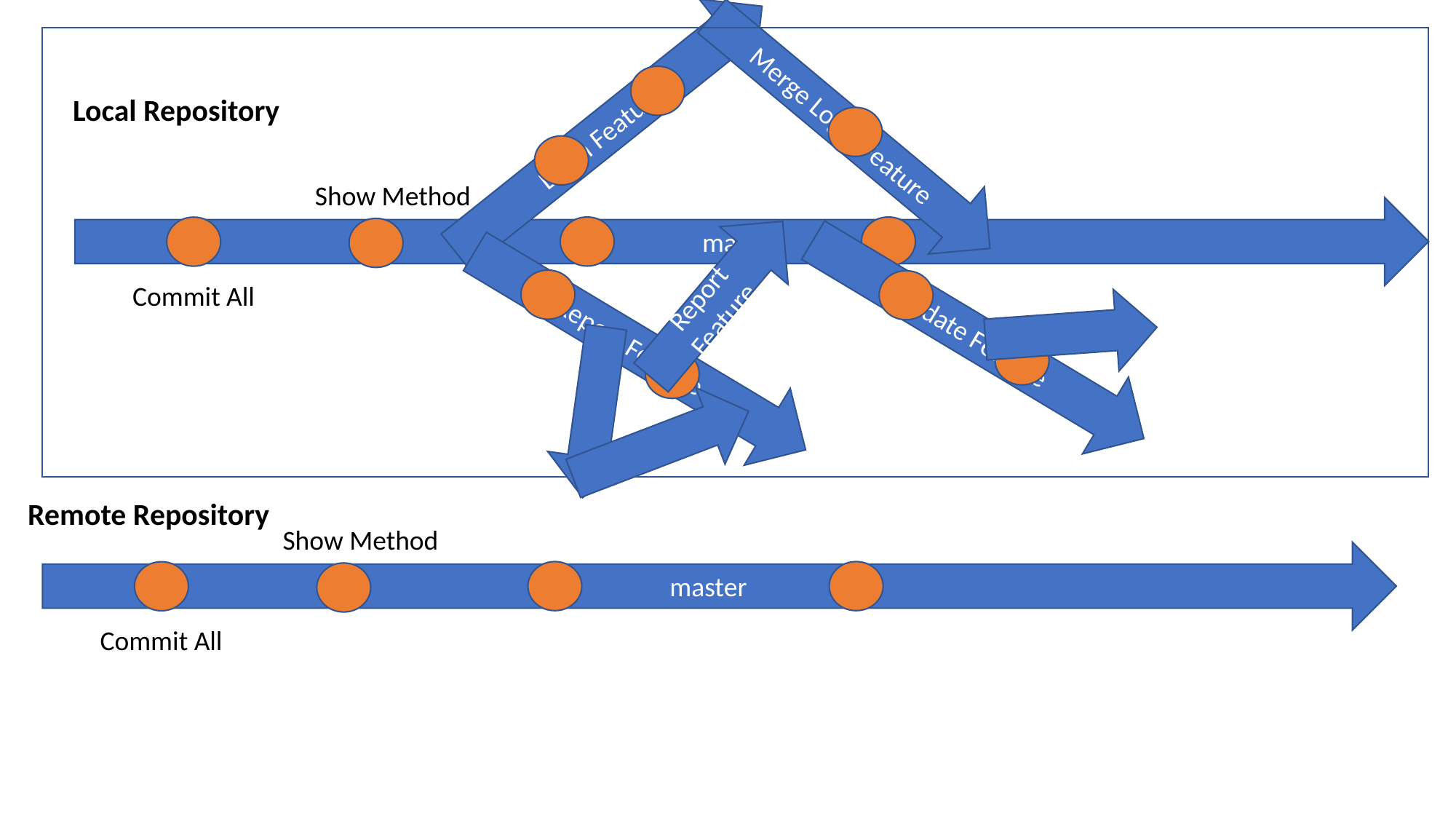

Login Feature
Local Repository
Merge Login Feature

Show Method
master

Report Feature

Commit All

Validate Feature
Report Feature

Remote Repository
Show Method
master

Commit All